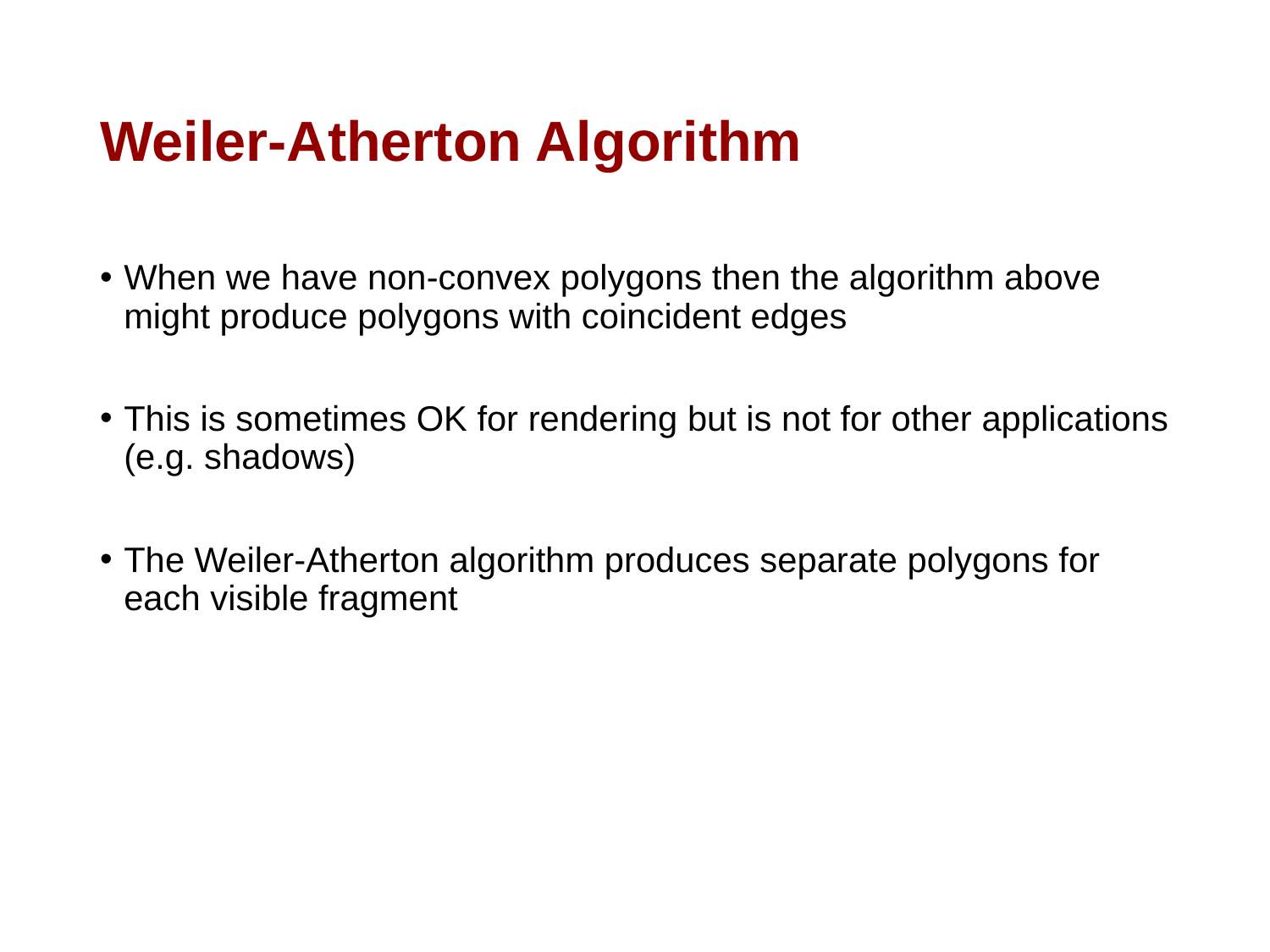

# Weiler-Atherton Algorithm
When we have non-convex polygons then the algorithm above might produce polygons with coincident edges

This is sometimes OK for rendering but is not for other applications (e.g. shadows)

The Weiler-Atherton algorithm produces separate polygons for each visible fragment